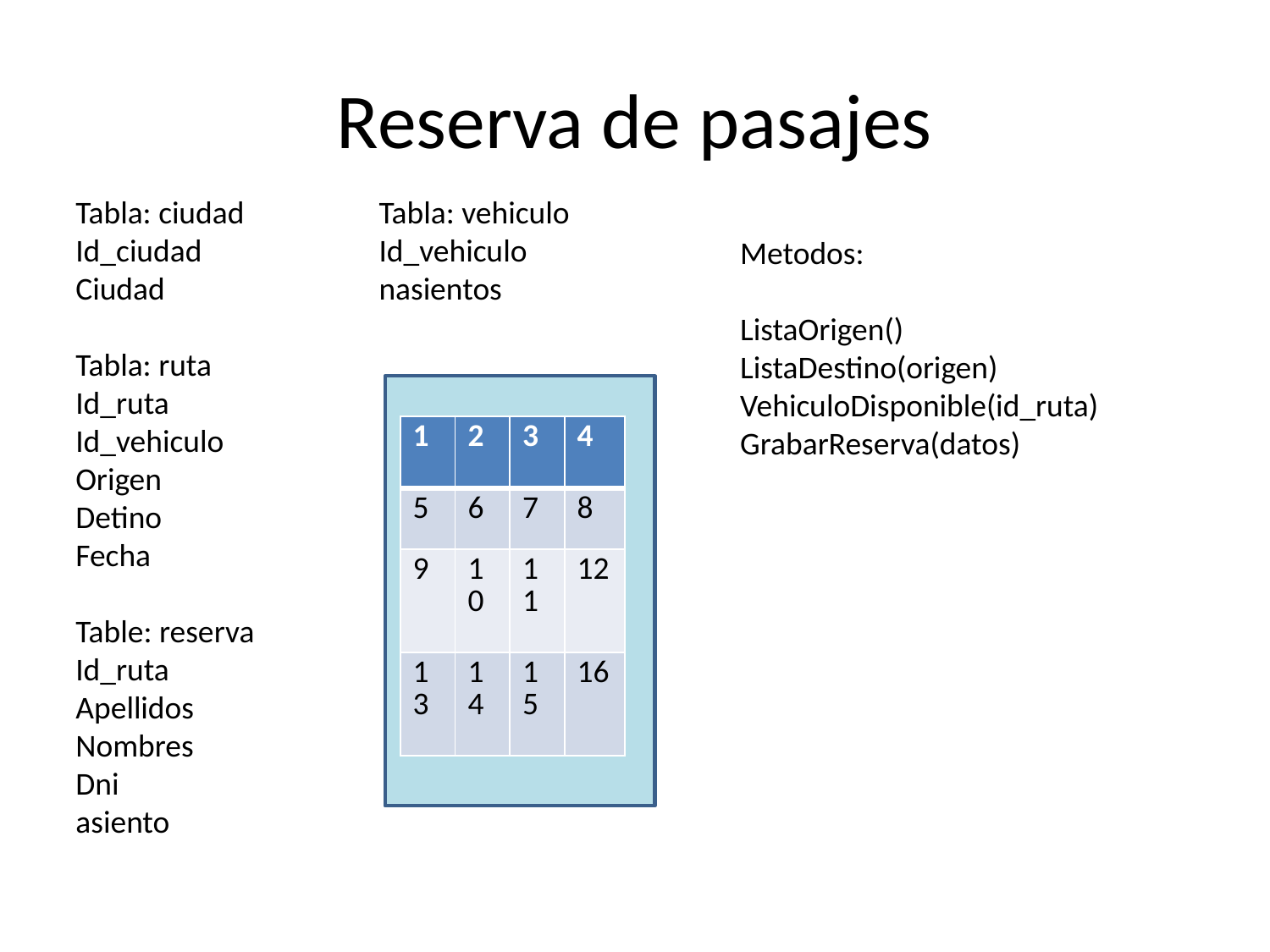

# Reserva de pasajes
Tabla: ciudad
Id_ciudad
Ciudad

Tabla: ruta
Id_ruta
Id_vehiculo
Origen
Detino
Fecha

Table: reserva
Id_ruta
Apellidos
Nombres
Dni
asiento
Tabla: vehiculo
Id_vehiculo
nasientos
Metodos:

ListaOrigen()
ListaDestino(origen)
VehiculoDisponible(id_ruta)
GrabarReserva(datos)

| 1 | 2 | 3 | 4 |
| --- | --- | --- | --- |
| 5 | 6 | 7 | 8 |
| 9 | 10 | 11 | 12 |
| 13 | 14 | 15 | 16 |